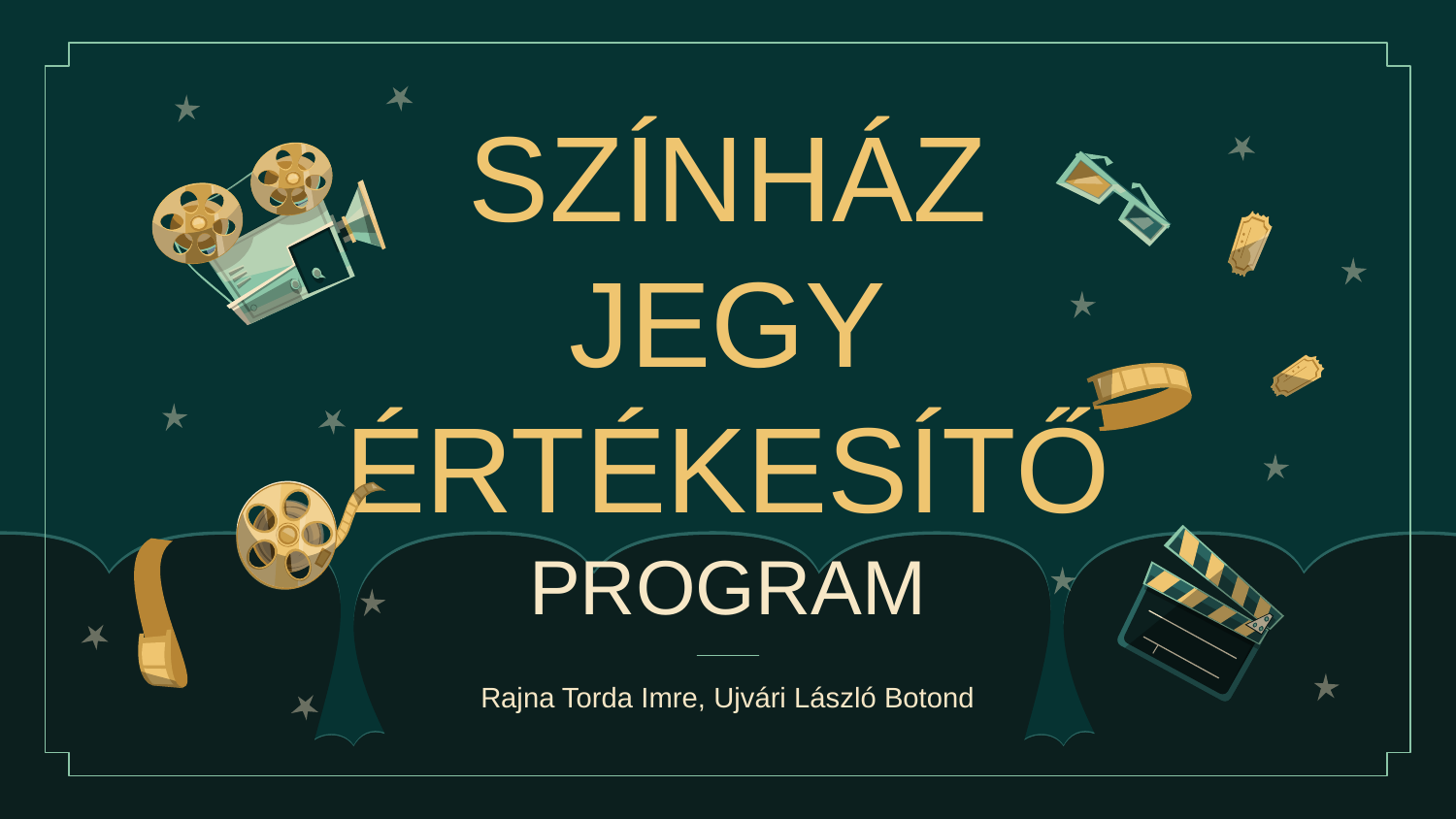

# SZÍNHÁZ
JEGY
ÉRTÉKESÍTŐ PROGRAM

Rajna Torda Imre, Ujvári László Botond